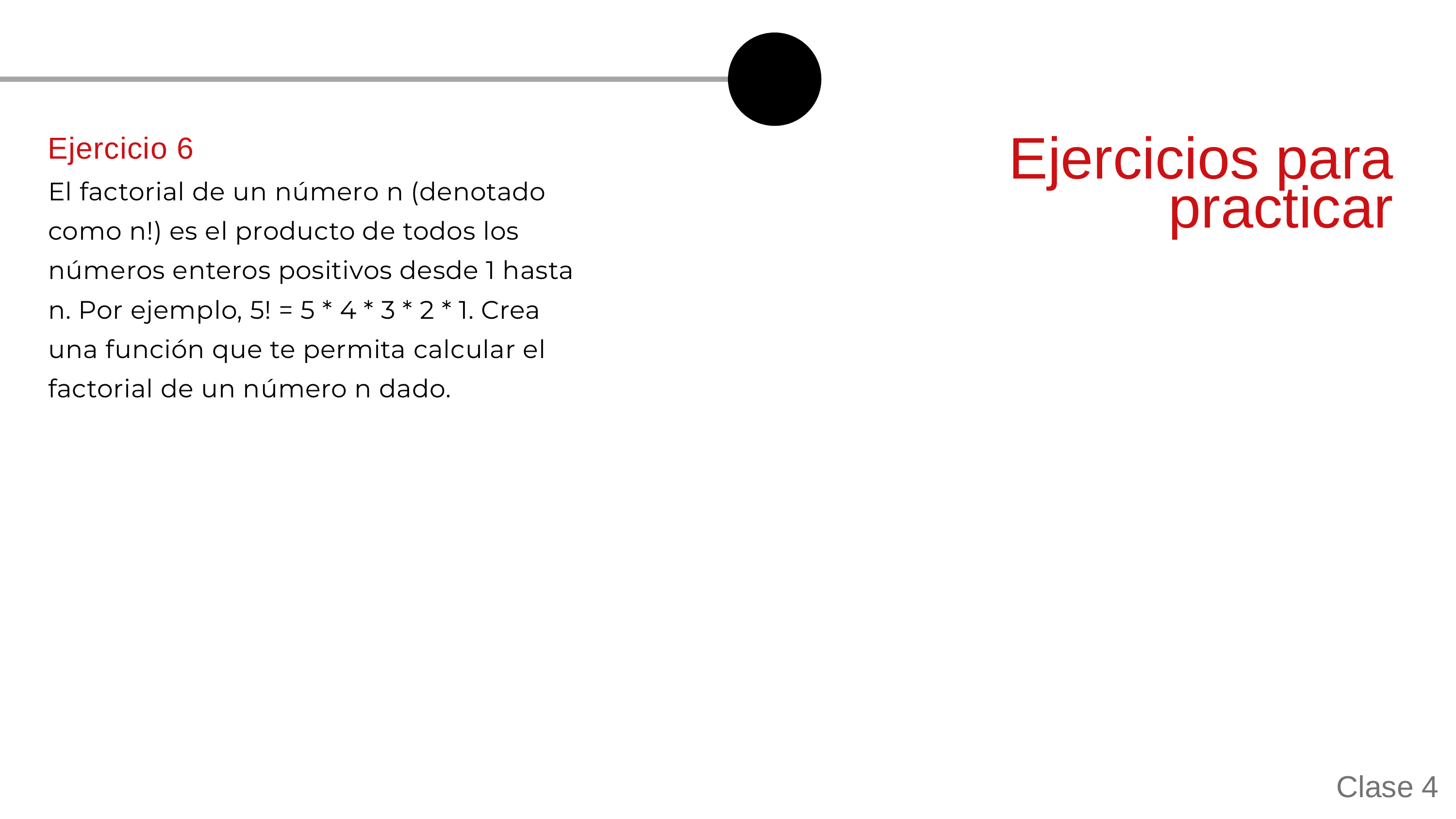

Ejercicio 6
Ejercicios para practicar
El factorial de un número n (denotado como n!) es el producto de todos los números enteros positivos desde 1 hasta n. Por ejemplo, 5! = 5 * 4 * 3 * 2 * 1. Crea una función que te permita calcular el factorial de un número n dado.
Clase 4